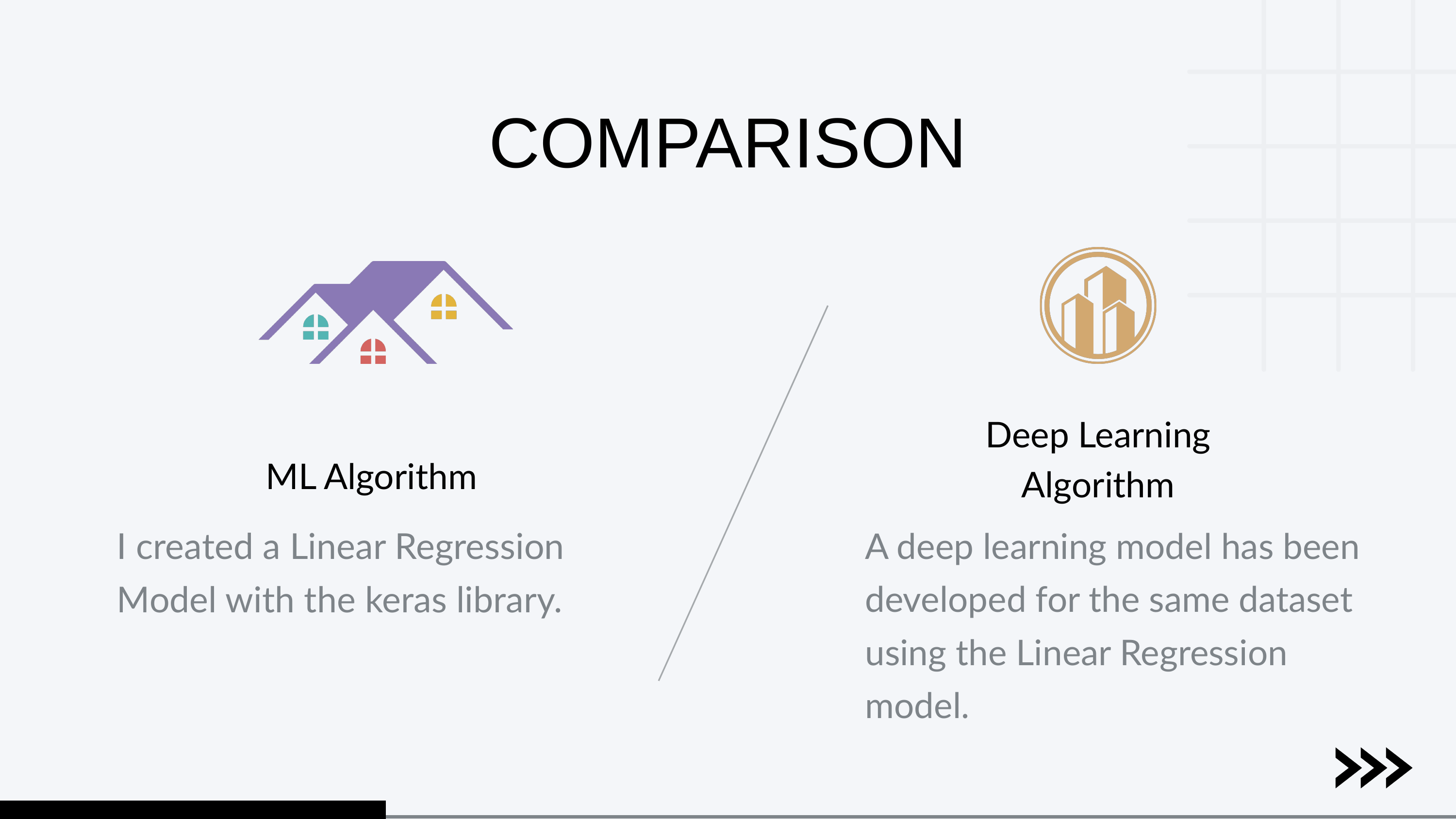

COMPARISON

Deep Learning Algorithm
A deep learning model has been developed for the same dataset using the Linear Regression model.

ML Algorithm
I created a Linear Regression Model with the keras library.